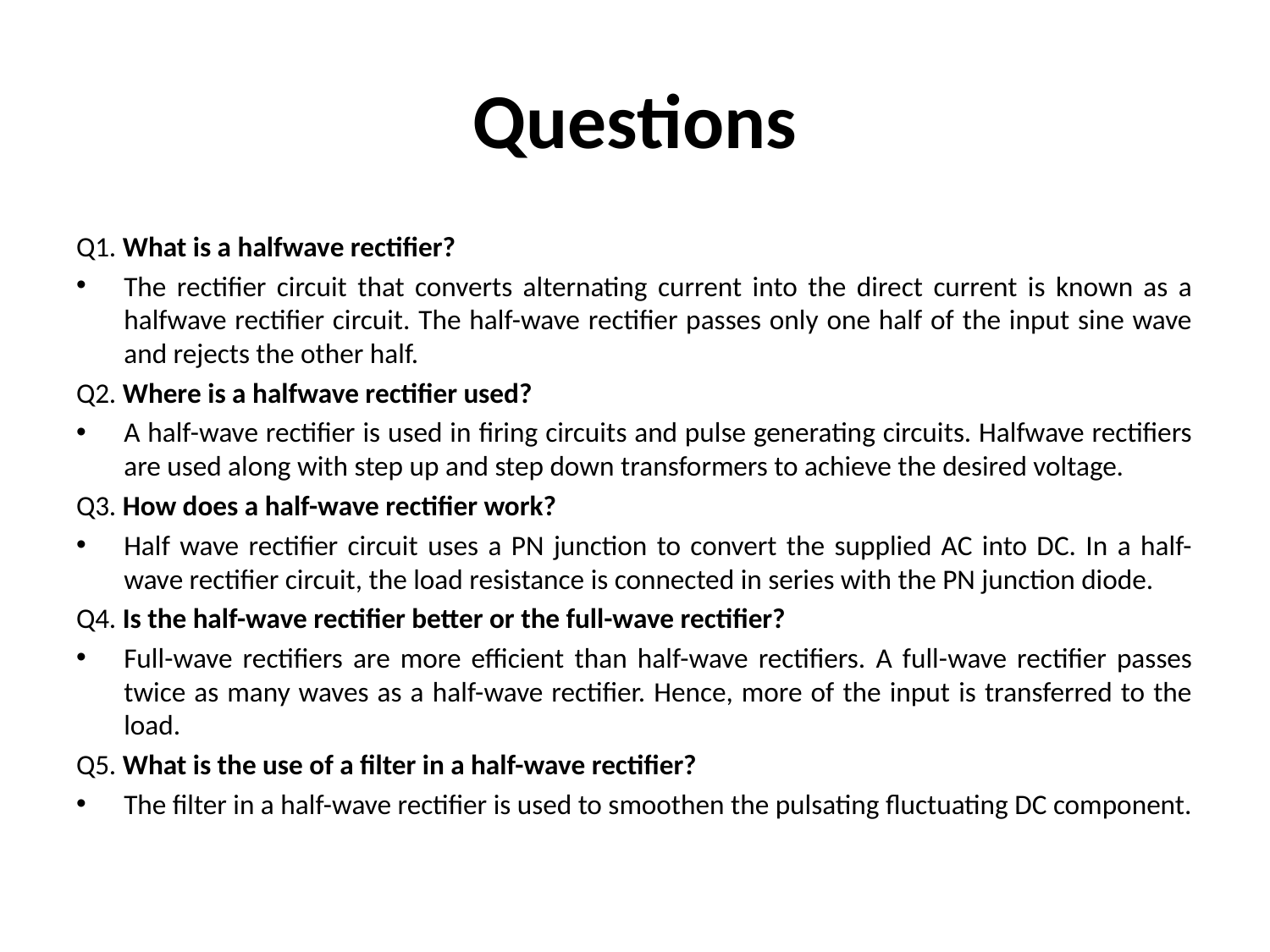

# Questions
Q1. What is a halfwave rectifier?
The rectifier circuit that converts alternating current into the direct current is known as a halfwave rectifier circuit. The half-wave rectifier passes only one half of the input sine wave and rejects the other half.
Q2. Where is a halfwave rectifier used?
A half-wave rectifier is used in firing circuits and pulse generating circuits. Halfwave rectifiers are used along with step up and step down transformers to achieve the desired voltage.
Q3. How does a half-wave rectifier work?
Half wave rectifier circuit uses a PN junction to convert the supplied AC into DC. In a half-wave rectifier circuit, the load resistance is connected in series with the PN junction diode.
Q4. Is the half-wave rectifier better or the full-wave rectifier?
Full-wave rectifiers are more efficient than half-wave rectifiers. A full-wave rectifier passes twice as many waves as a half-wave rectifier. Hence, more of the input is transferred to the load.
Q5. What is the use of a filter in a half-wave rectifier?
The filter in a half-wave rectifier is used to smoothen the pulsating fluctuating DC component.